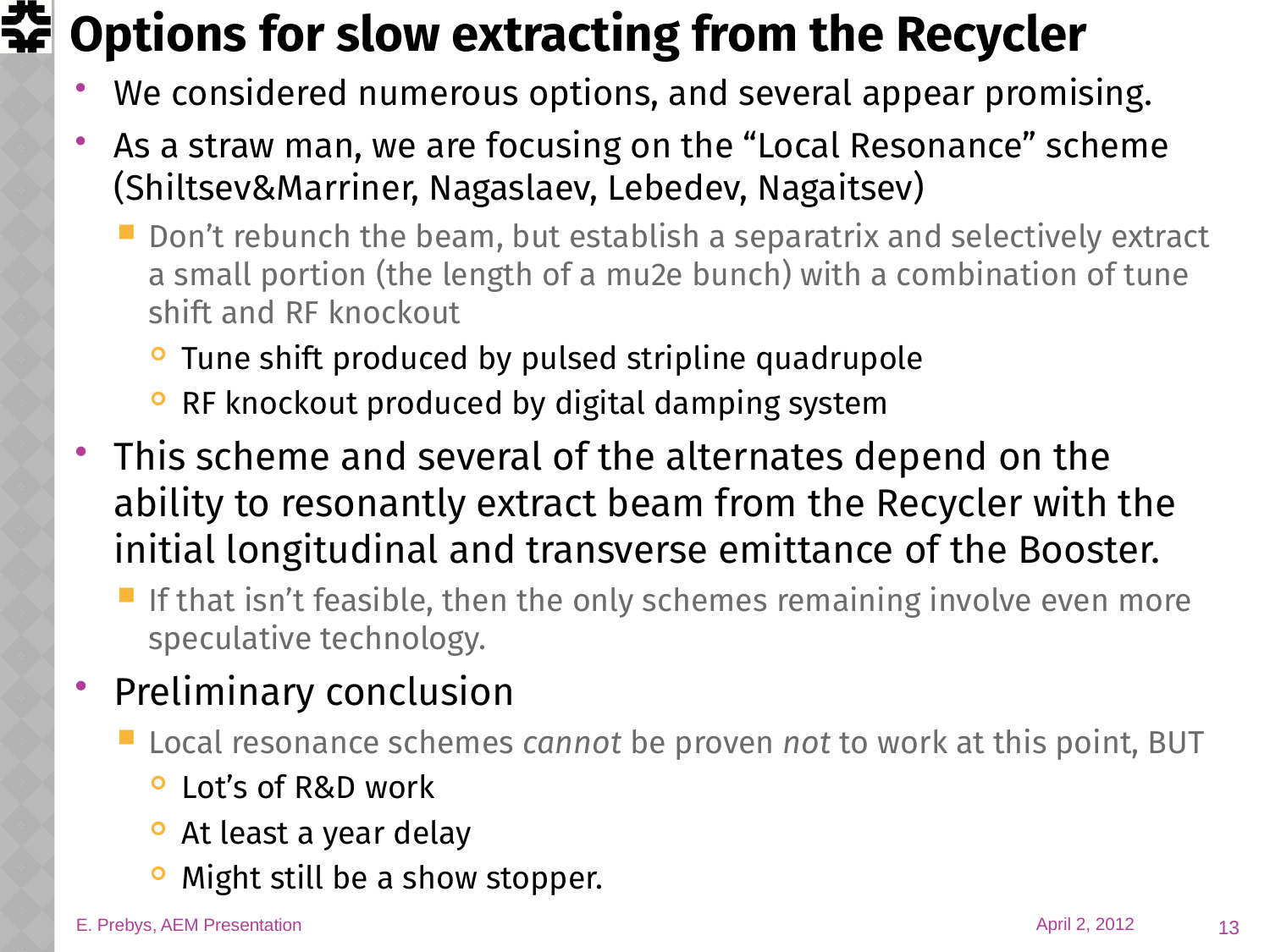

# Options for slow extracting from the Recycler
We considered numerous options, and several appear promising.
As a straw man, we are focusing on the “Local Resonance” scheme (Shiltsev&Marriner, Nagaslaev, Lebedev, Nagaitsev)
Don’t rebunch the beam, but establish a separatrix and selectively extract a small portion (the length of a mu2e bunch) with a combination of tune shift and RF knockout
Tune shift produced by pulsed stripline quadrupole
RF knockout produced by digital damping system
This scheme and several of the alternates depend on the ability to resonantly extract beam from the Recycler with the initial longitudinal and transverse emittance of the Booster.
If that isn’t feasible, then the only schemes remaining involve even more speculative technology.
Preliminary conclusion
Local resonance schemes cannot be proven not to work at this point, BUT
Lot’s of R&D work
At least a year delay
Might still be a show stopper.
13
E. Prebys, AEM Presentation
April 2, 2012